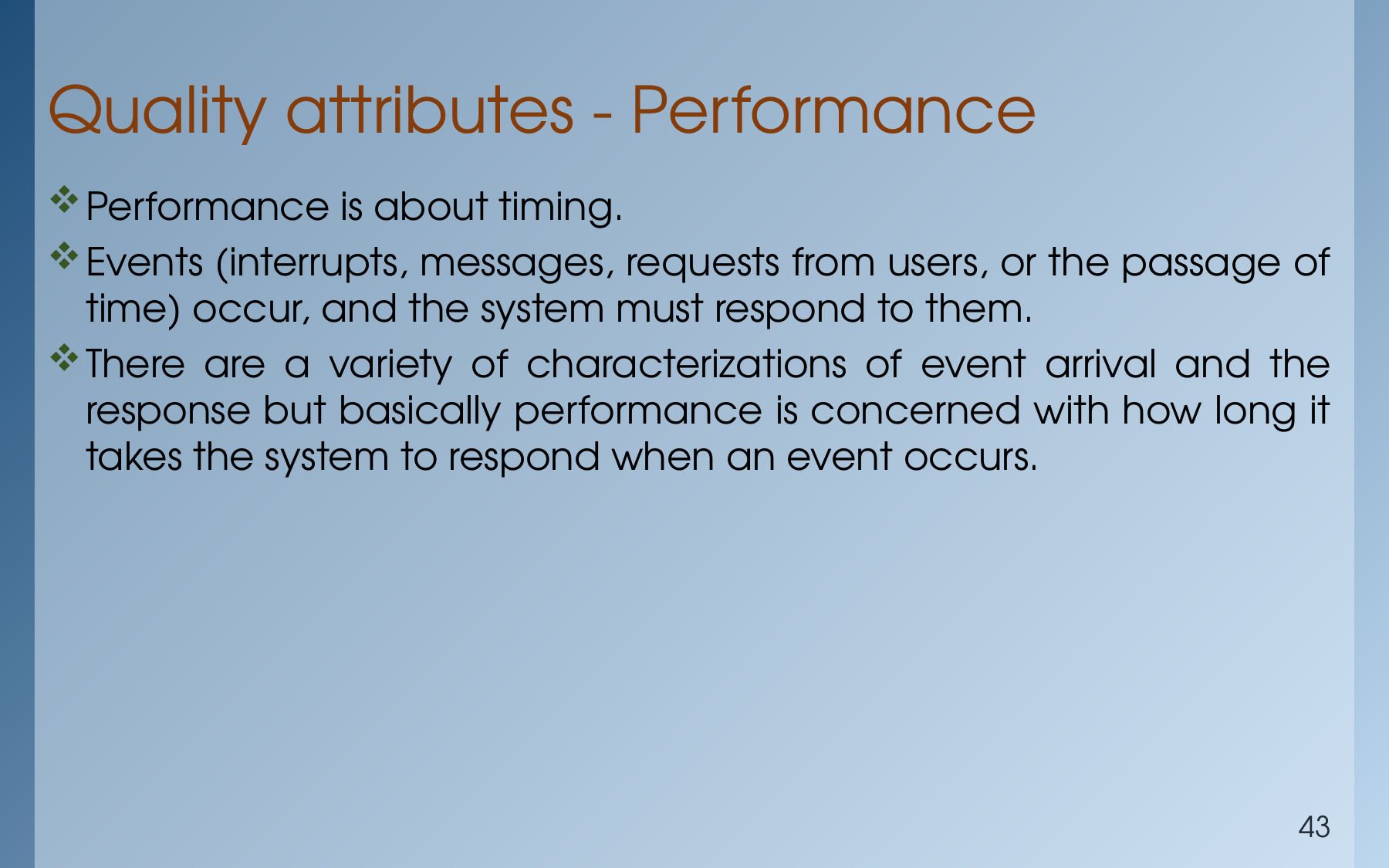

# Quality attributes - Performance
Performance is about timing.
Events (interrupts, messages, requests from users, or the passage of time) occur, and the system must respond to them.
There are a variety of characterizations of event arrival and the response but basically performance is concerned with how long it takes the system to respond when an event occurs.
43